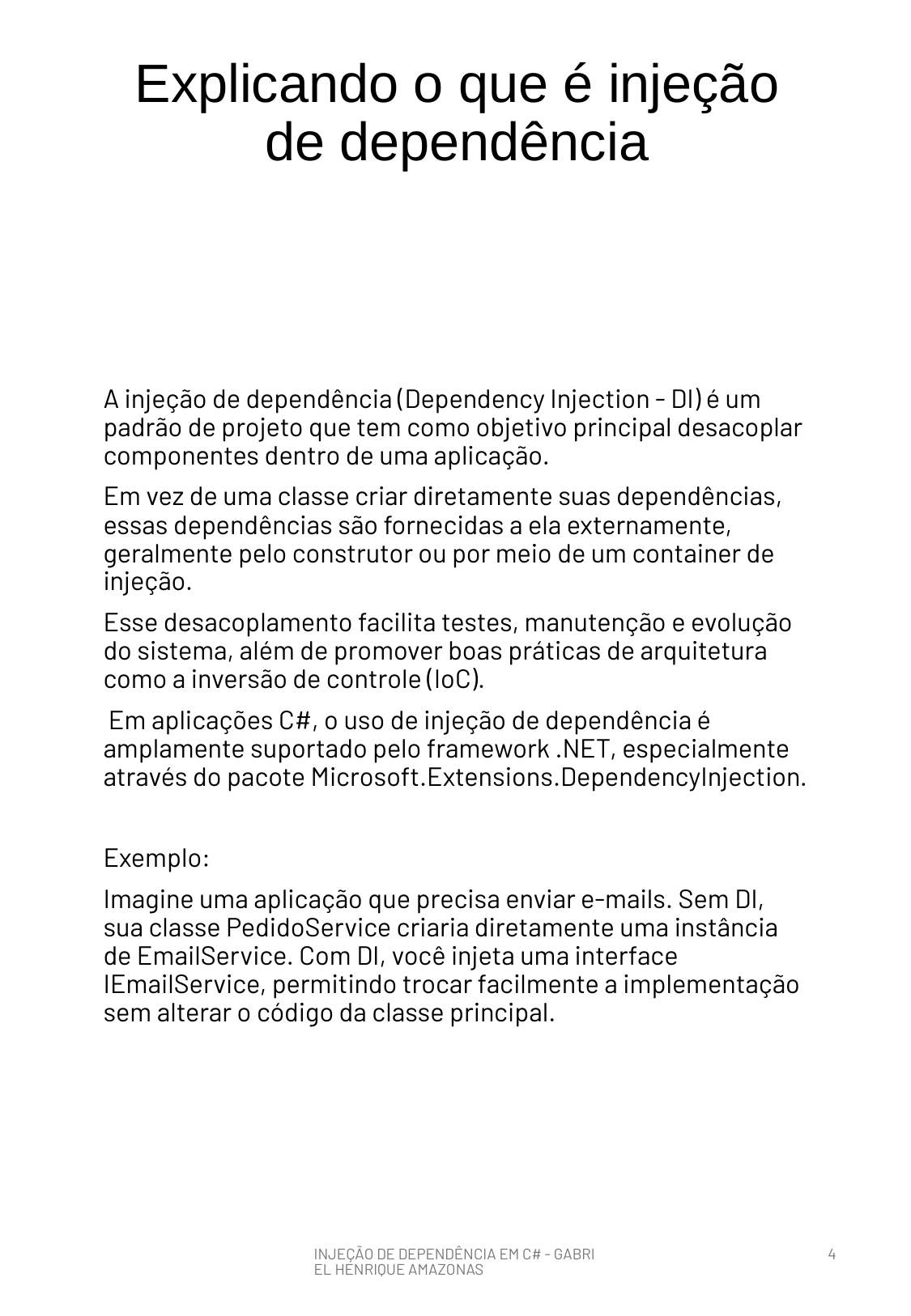

Explicando o que é injeção de dependência
A injeção de dependência (Dependency Injection - DI) é um padrão de projeto que tem como objetivo principal desacoplar componentes dentro de uma aplicação.
Em vez de uma classe criar diretamente suas dependências, essas dependências são fornecidas a ela externamente, geralmente pelo construtor ou por meio de um container de injeção.
Esse desacoplamento facilita testes, manutenção e evolução do sistema, além de promover boas práticas de arquitetura como a inversão de controle (IoC).
 Em aplicações C#, o uso de injeção de dependência é amplamente suportado pelo framework .NET, especialmente através do pacote Microsoft.Extensions.DependencyInjection.

Exemplo:
Imagine uma aplicação que precisa enviar e-mails. Sem DI, sua classe PedidoService criaria diretamente uma instância de EmailService. Com DI, você injeta uma interface IEmailService, permitindo trocar facilmente a implementação sem alterar o código da classe principal.
INJEÇÃO DE DEPENDÊNCIA EM C# - GABRIEL HENRIQUE AMAZONAS
4